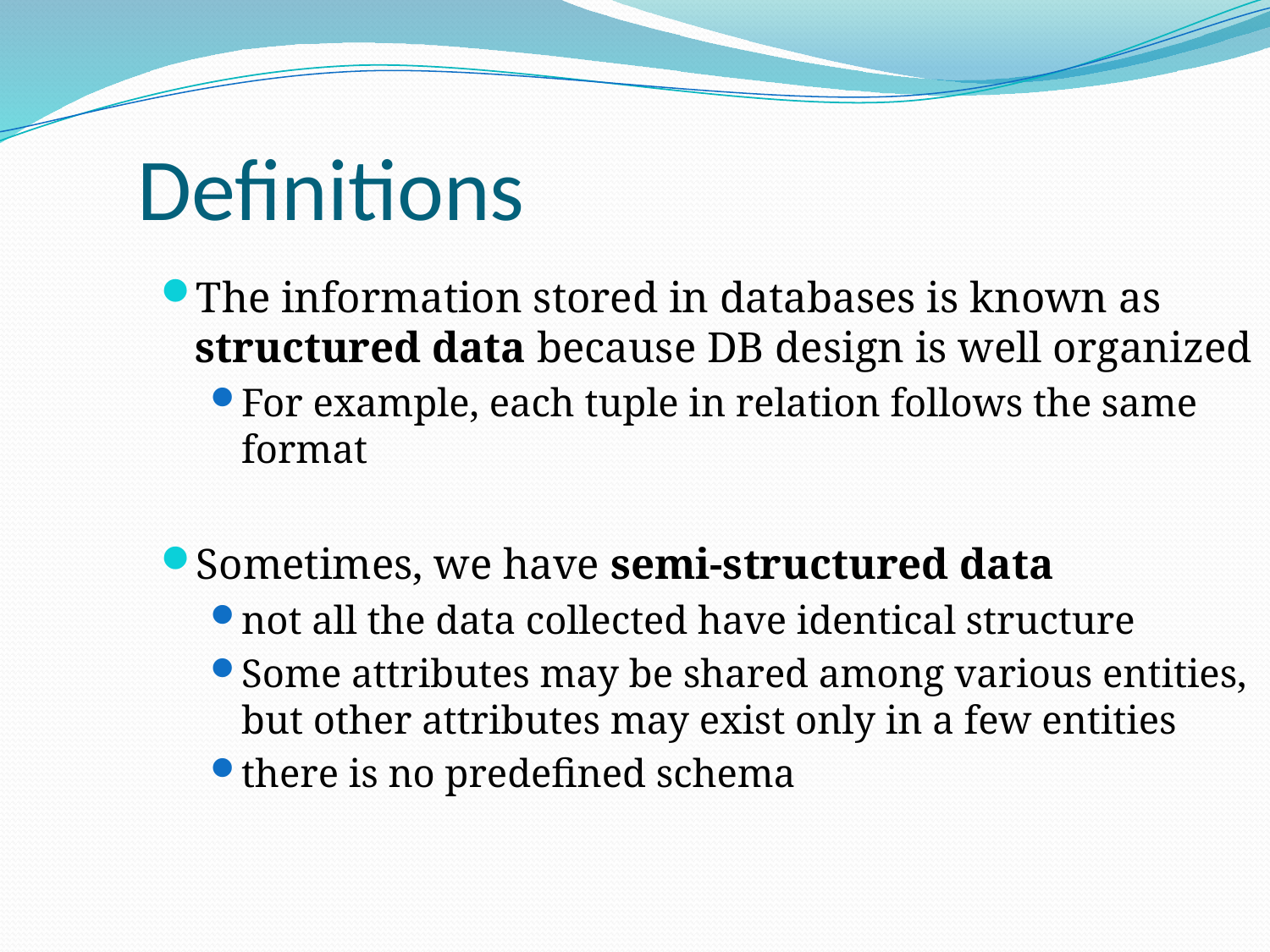

Definitions
The information stored in databases is known as structured data because DB design is well organized
For example, each tuple in relation follows the same format

Sometimes, we have semi-structured data
not all the data collected have identical structure
Some attributes may be shared among various entities, but other attributes may exist only in a few entities
there is no predefined schema